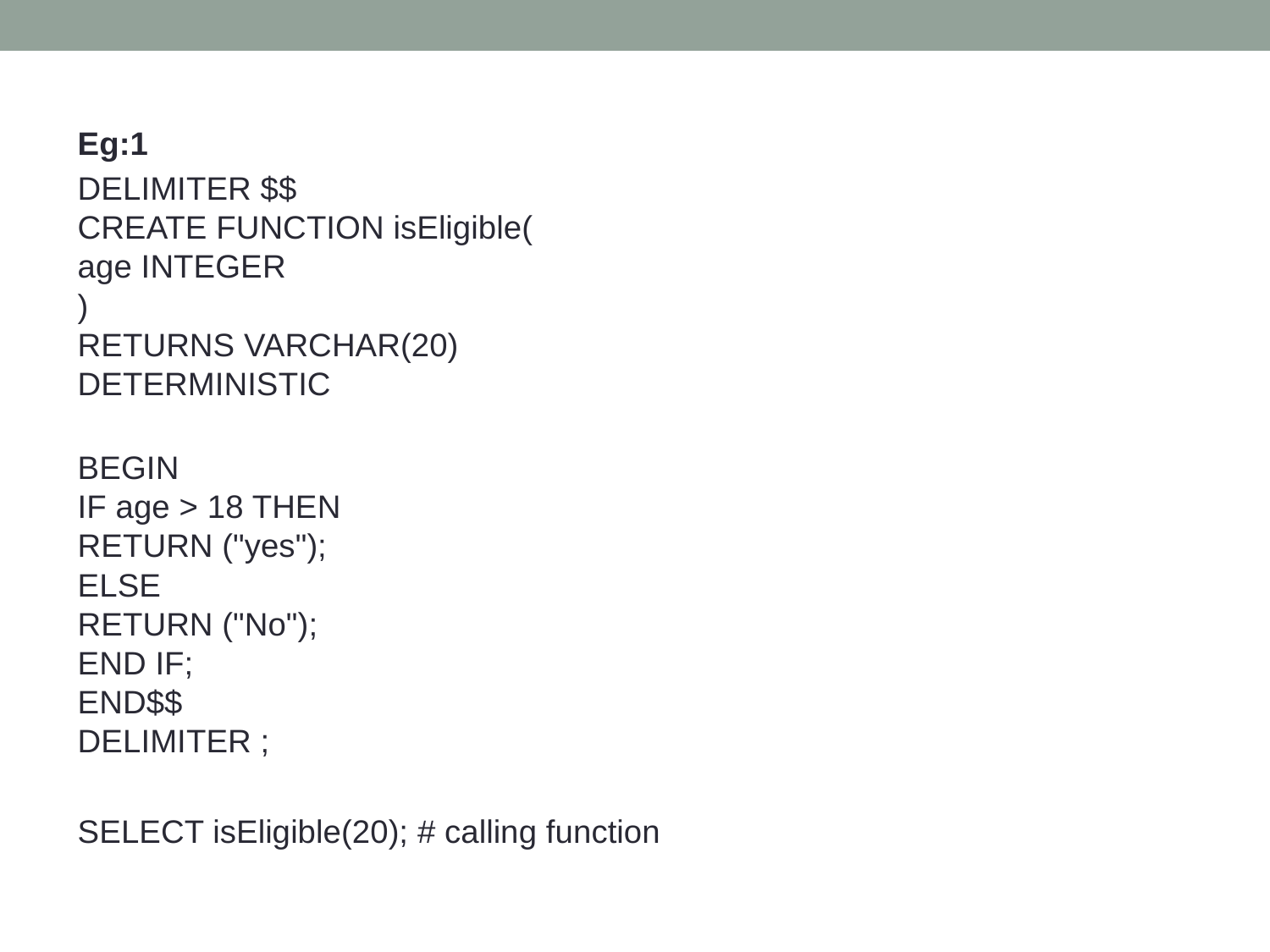

Eg:1
DELIMITER $$
CREATE FUNCTION isEligible(
age INTEGER
)
RETURNS VARCHAR(20)
DETERMINISTIC
BEGIN
IF age > 18 THEN
RETURN ("yes");
ELSE
RETURN ("No");
END IF;
END$$
DELIMITER ;

SELECT isEligible(20); # calling function